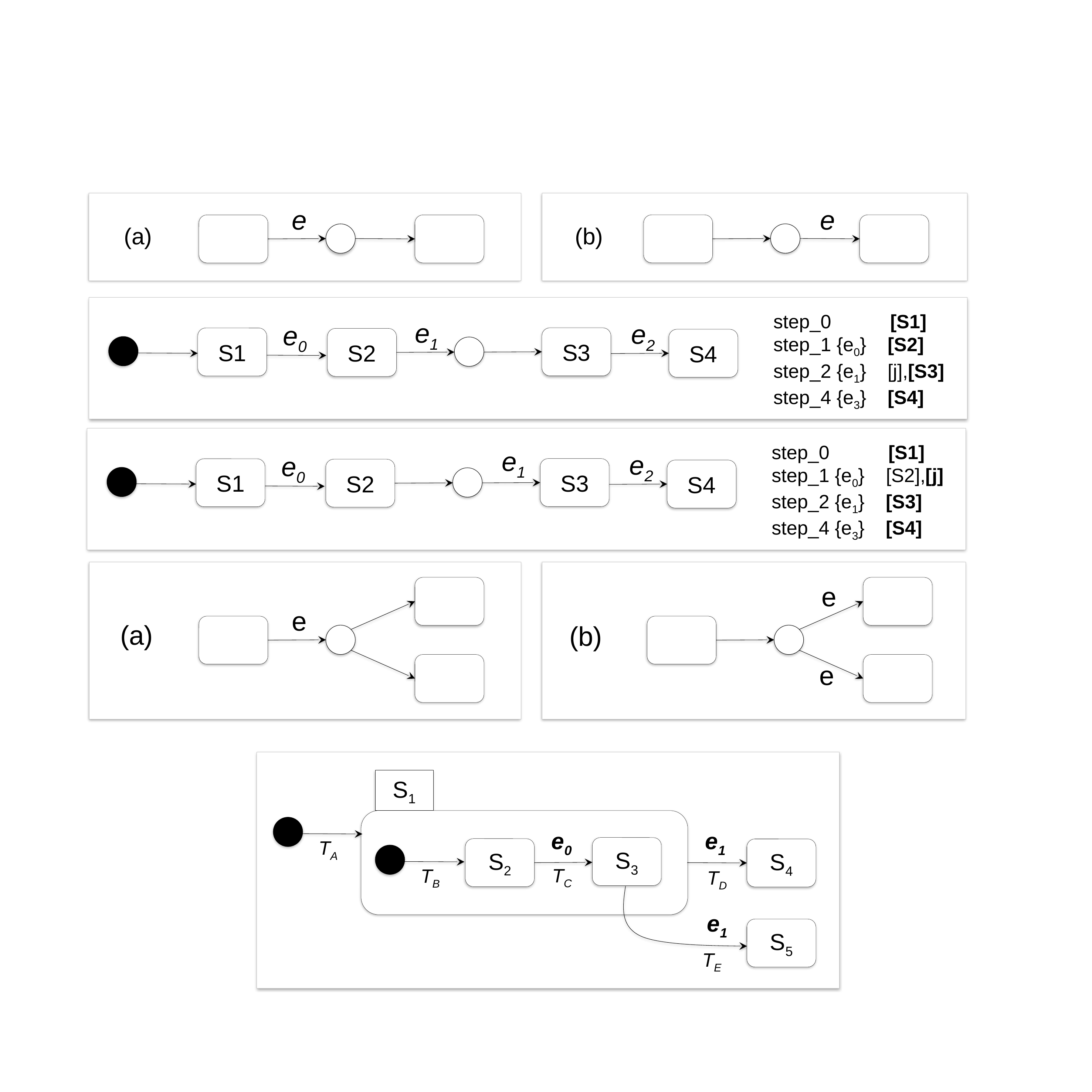

e
e

(a)
(b)

step_0           [S1]
step_1 {e0}    [S2]
step_2 {e1}    [j],[S3]
step_4 {e3}    [S4]
e1
e2
e0
S3
S1
S2
S4

step_0           [S1]
step_1 {e0}    [S2],[j]
step_2 {e1}    [S3]
step_4 {e3}    [S4]
e1
e2
e0
S3
S1
S2
S4

e

e
(a)

(b)

e

S1

e0
e1
TA
S3
S2
S4

TC
TB
TD

e1
S5
TE